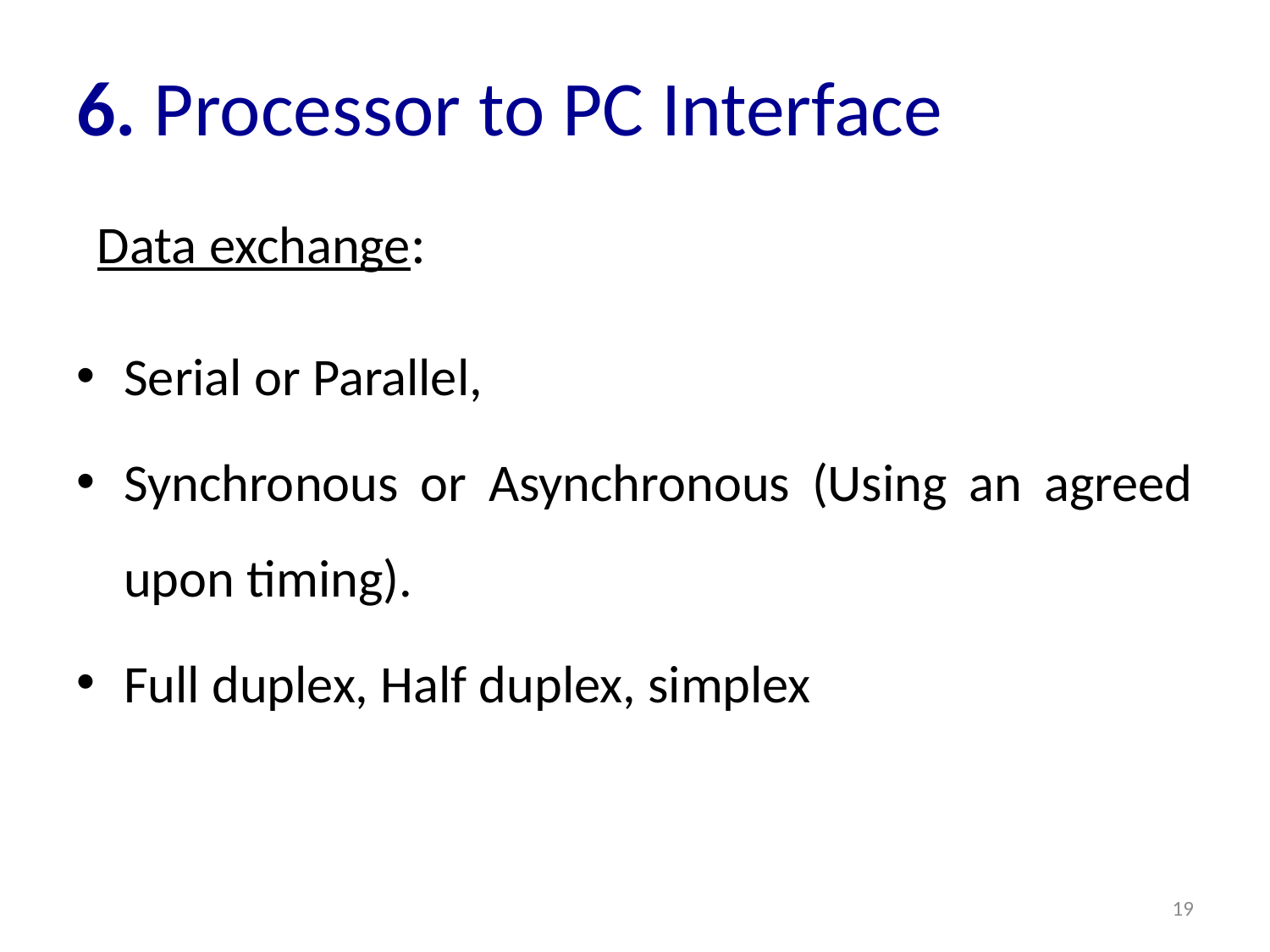

# 6. Processor to PC Interface
Data exchange:
Serial or Parallel,
Synchronous or Asynchronous (Using an agreed upon timing).
Full duplex, Half duplex, simplex
19